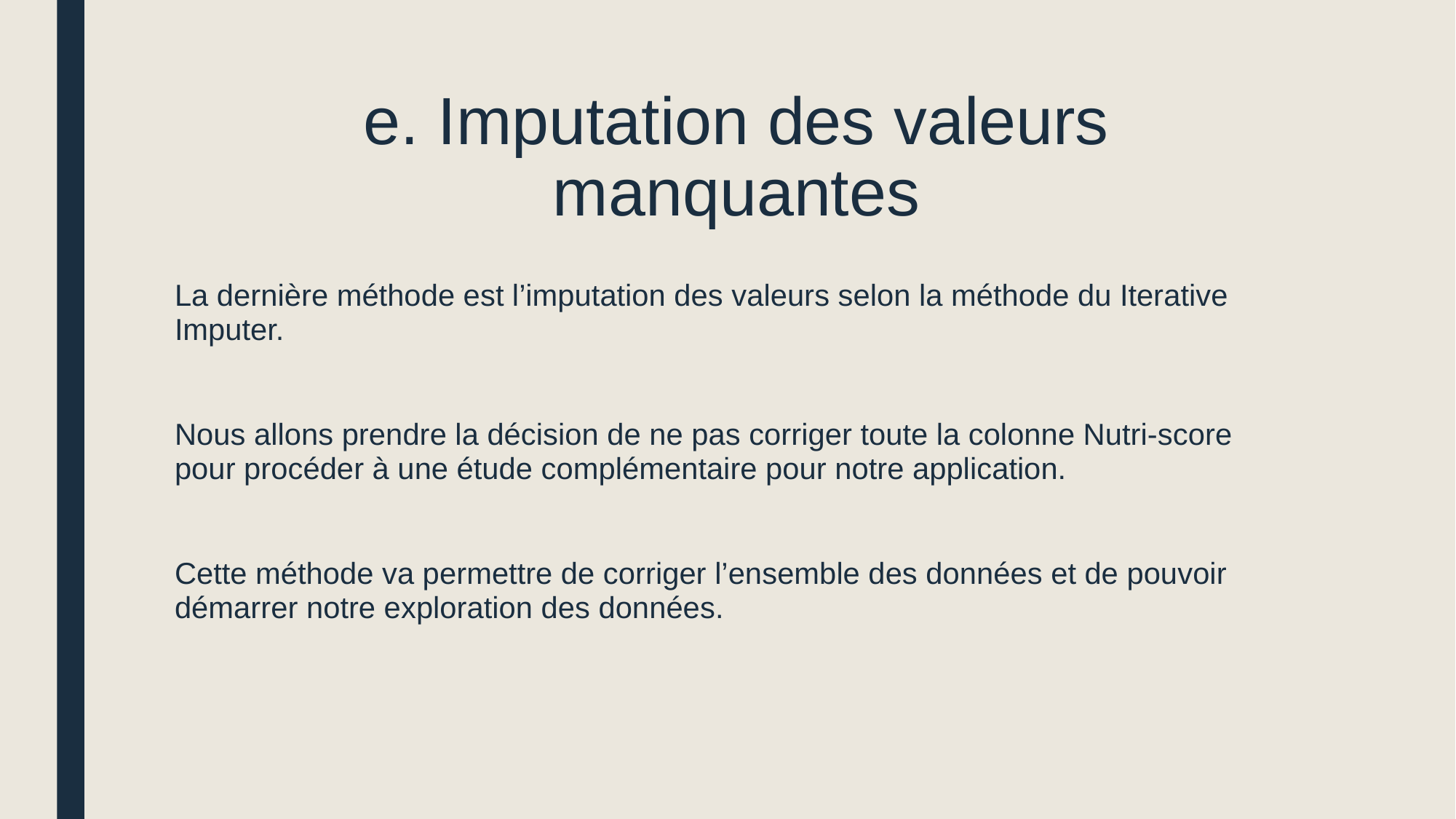

# e. Imputation des valeurs manquantes
La dernière méthode est l’imputation des valeurs selon la méthode du Iterative Imputer.

Nous allons prendre la décision de ne pas corriger toute la colonne Nutri-score pour procéder à une étude complémentaire pour notre application.

Cette méthode va permettre de corriger l’ensemble des données et de pouvoir démarrer notre exploration des données.